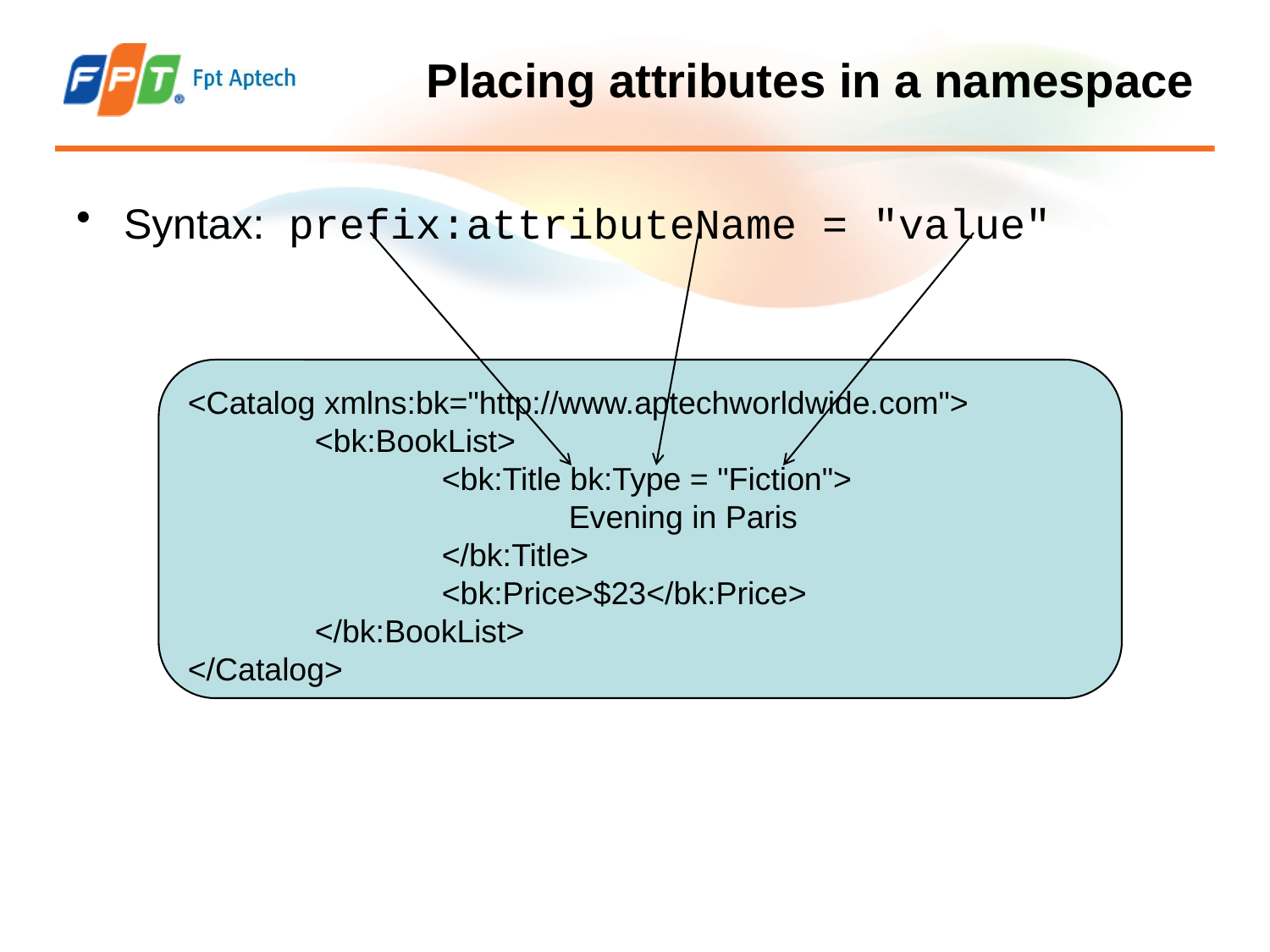

# Placing attributes in a namespace
Syntax:  prefix:attributeName = "value"
<Catalog xmlns:bk="http://www.aptechworldwide.com">
	<bk:BookList>
	<bk:Title bk:Type = "Fiction">
		Evening in Paris
	</bk:Title>
	<bk:Price>$23</bk:Price>
	</bk:BookList>
</Catalog>